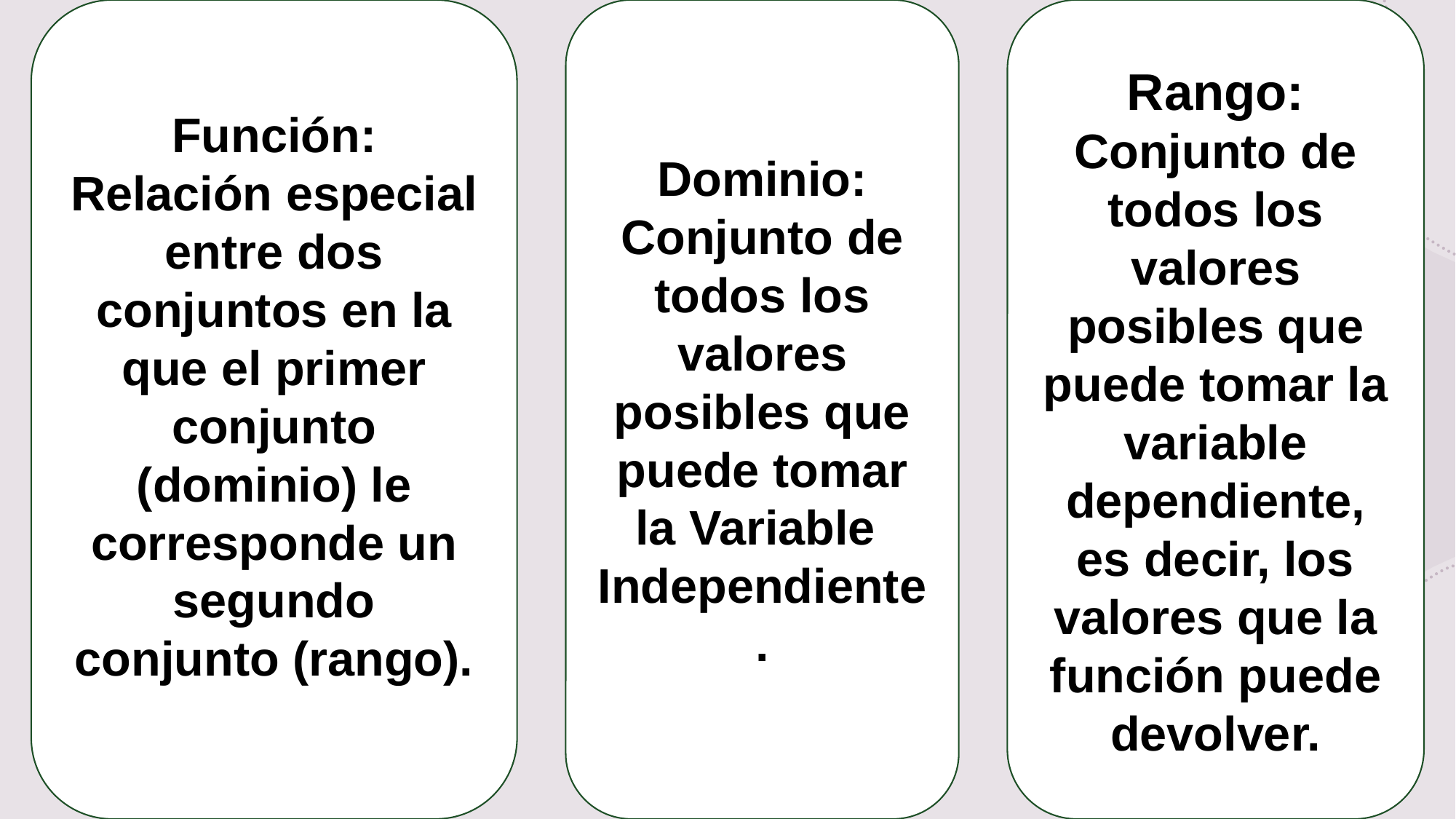

Función: Relación especial entre dos conjuntos en la que el primer conjunto (dominio) le corresponde un segundo conjunto (rango).

Dominio:
Conjunto de todos los valores posibles que puede tomar la Variable
Independiente.

Rango: Conjunto de todos los valores posibles que puede tomar la variable dependiente, es decir, los valores que la función puede devolver.